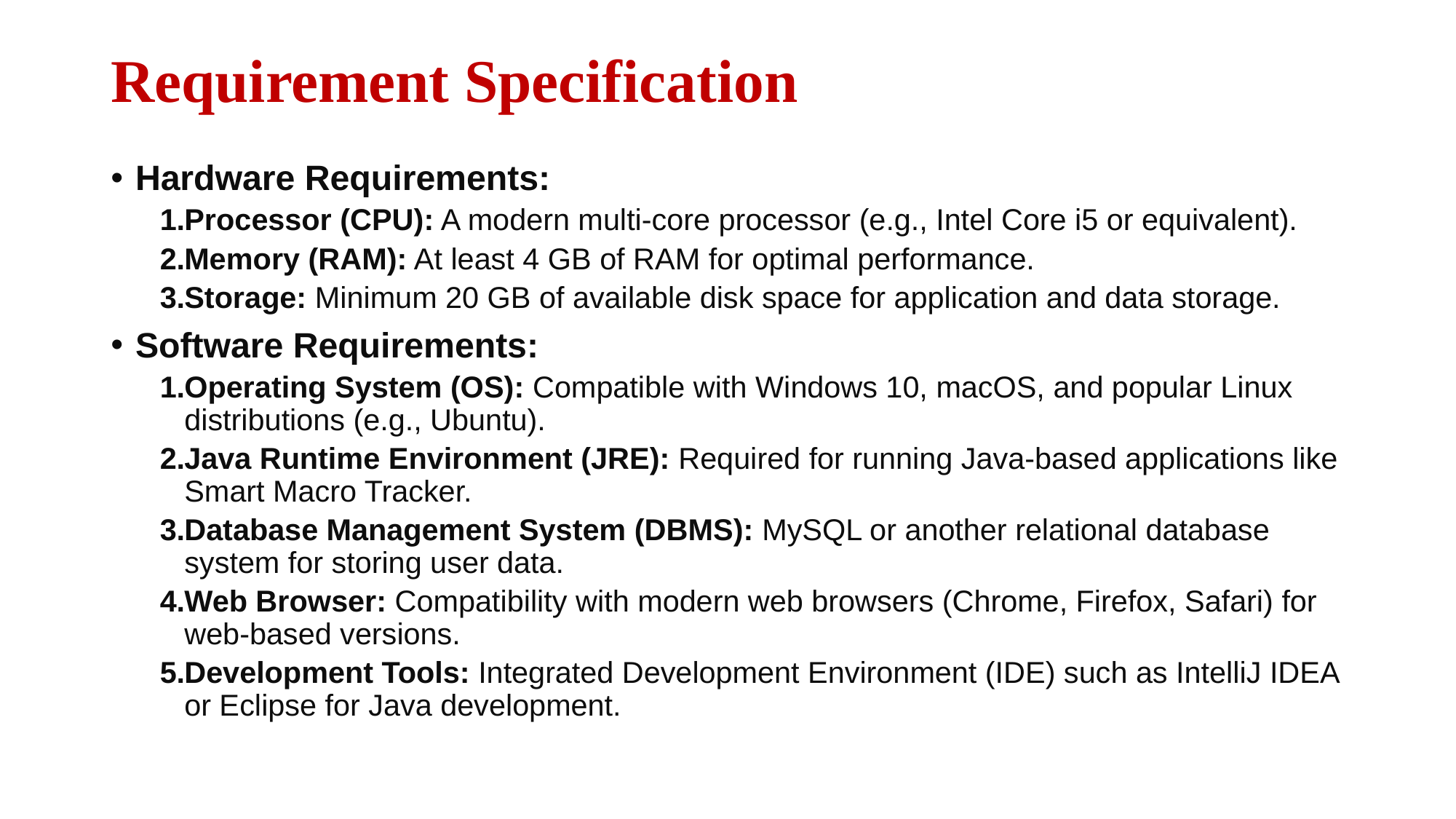

# Requirement Specification
Hardware Requirements:
Processor (CPU): A modern multi-core processor (e.g., Intel Core i5 or equivalent).
Memory (RAM): At least 4 GB of RAM for optimal performance.
Storage: Minimum 20 GB of available disk space for application and data storage.
Software Requirements:
Operating System (OS): Compatible with Windows 10, macOS, and popular Linux distributions (e.g., Ubuntu).
Java Runtime Environment (JRE): Required for running Java-based applications like Smart Macro Tracker.
Database Management System (DBMS): MySQL or another relational database system for storing user data.
Web Browser: Compatibility with modern web browsers (Chrome, Firefox, Safari) for web-based versions.
Development Tools: Integrated Development Environment (IDE) such as IntelliJ IDEA or Eclipse for Java development.